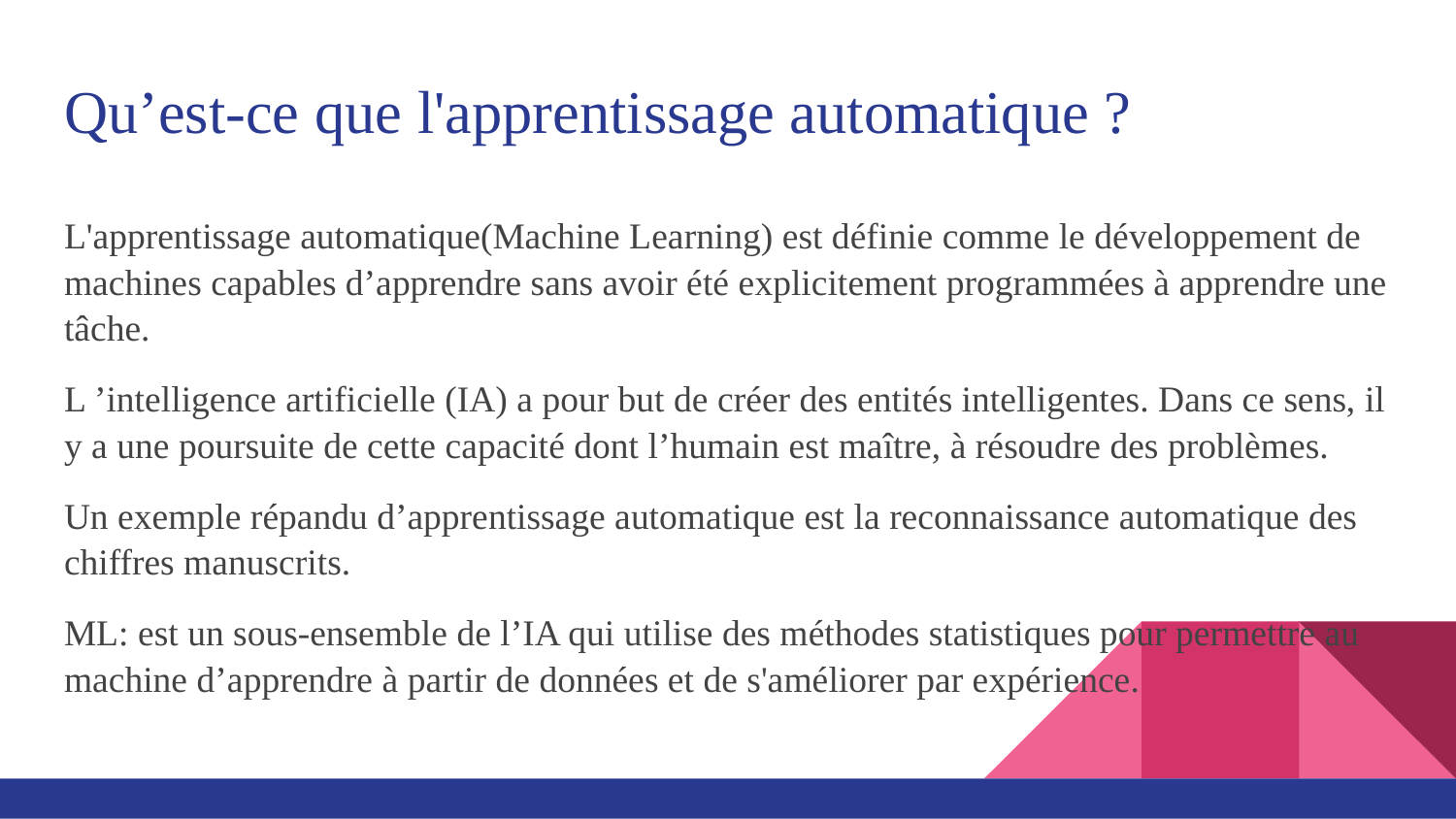

# Qu’est-ce que l'apprentissage automatique ?
L'apprentissage automatique(Machine Learning) est définie comme le développement de machines capables d’apprendre sans avoir été explicitement programmées à apprendre une tâche.
L ’intelligence artificielle (IA) a pour but de créer des entités intelligentes. Dans ce sens, il y a une poursuite de cette capacité dont l’humain est maître, à résoudre des problèmes.
Un exemple répandu d’apprentissage automatique est la reconnaissance automatique des chiffres manuscrits.
ML: est un sous-ensemble de l’IA qui utilise des méthodes statistiques pour permettre au machine d’apprendre à partir de données et de s'améliorer par expérience.